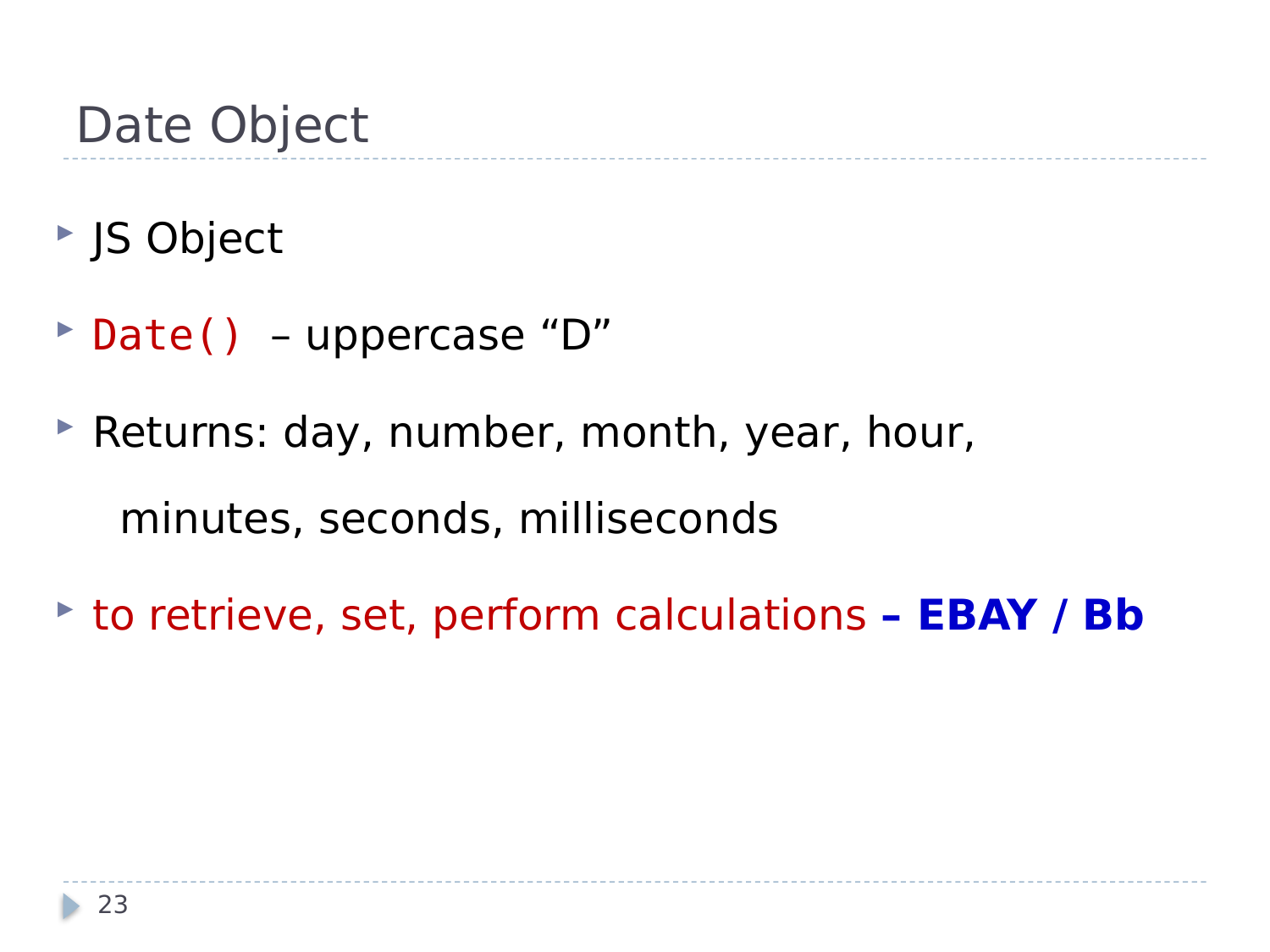

# Date Object
JS Object
Date() – uppercase “D”
Returns: day, number, month, year, hour,
  minutes, seconds, milliseconds
to retrieve, set, perform calculations – EBAY / Bb
23